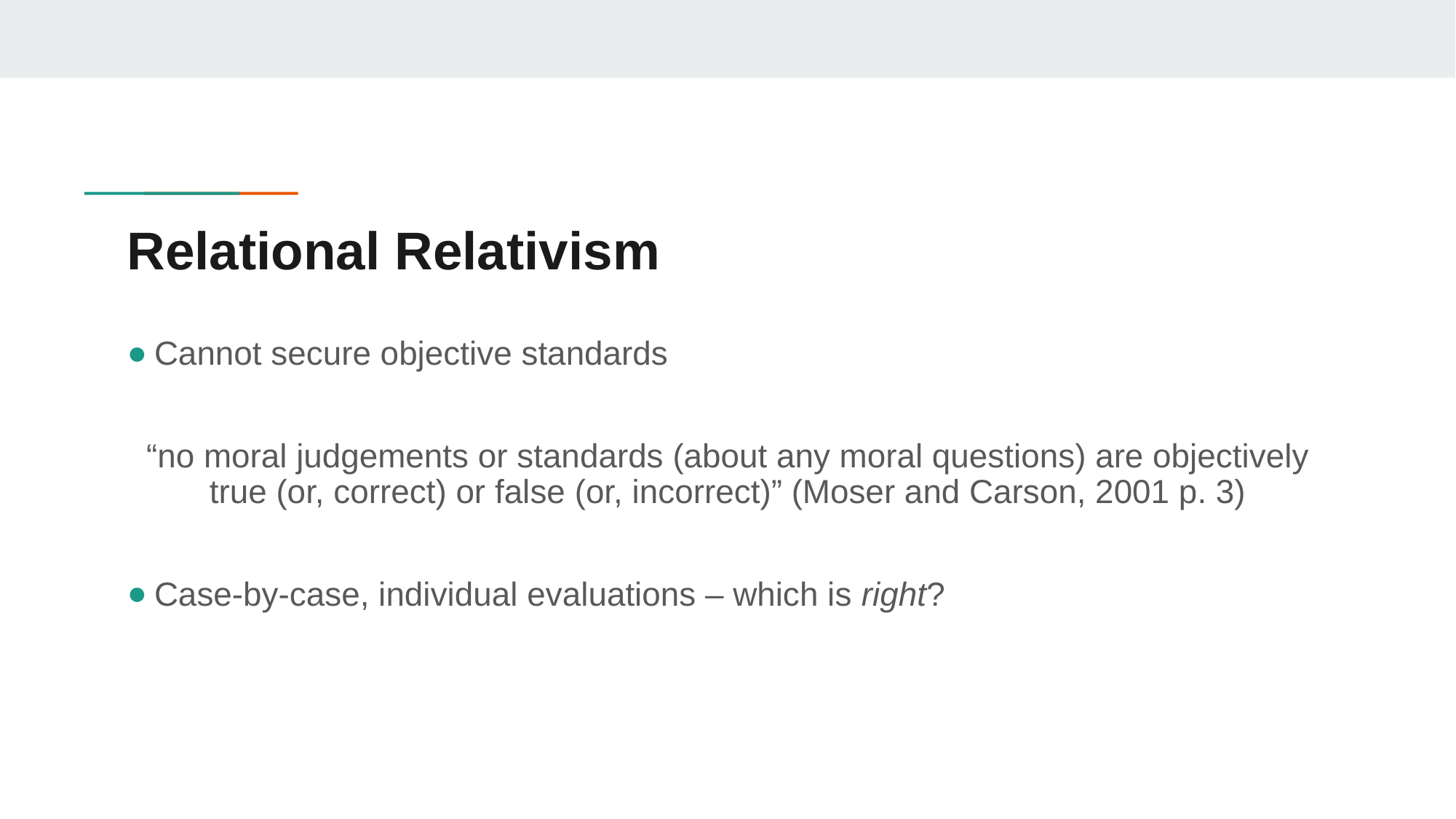

# Relational Relativism
Cannot secure objective standards

“no moral judgements or standards (about any moral questions) are objectively true (or, correct) or false (or, incorrect)” (Moser and Carson, 2001 p. 3)

Case-by-case, individual evaluations – which is right?